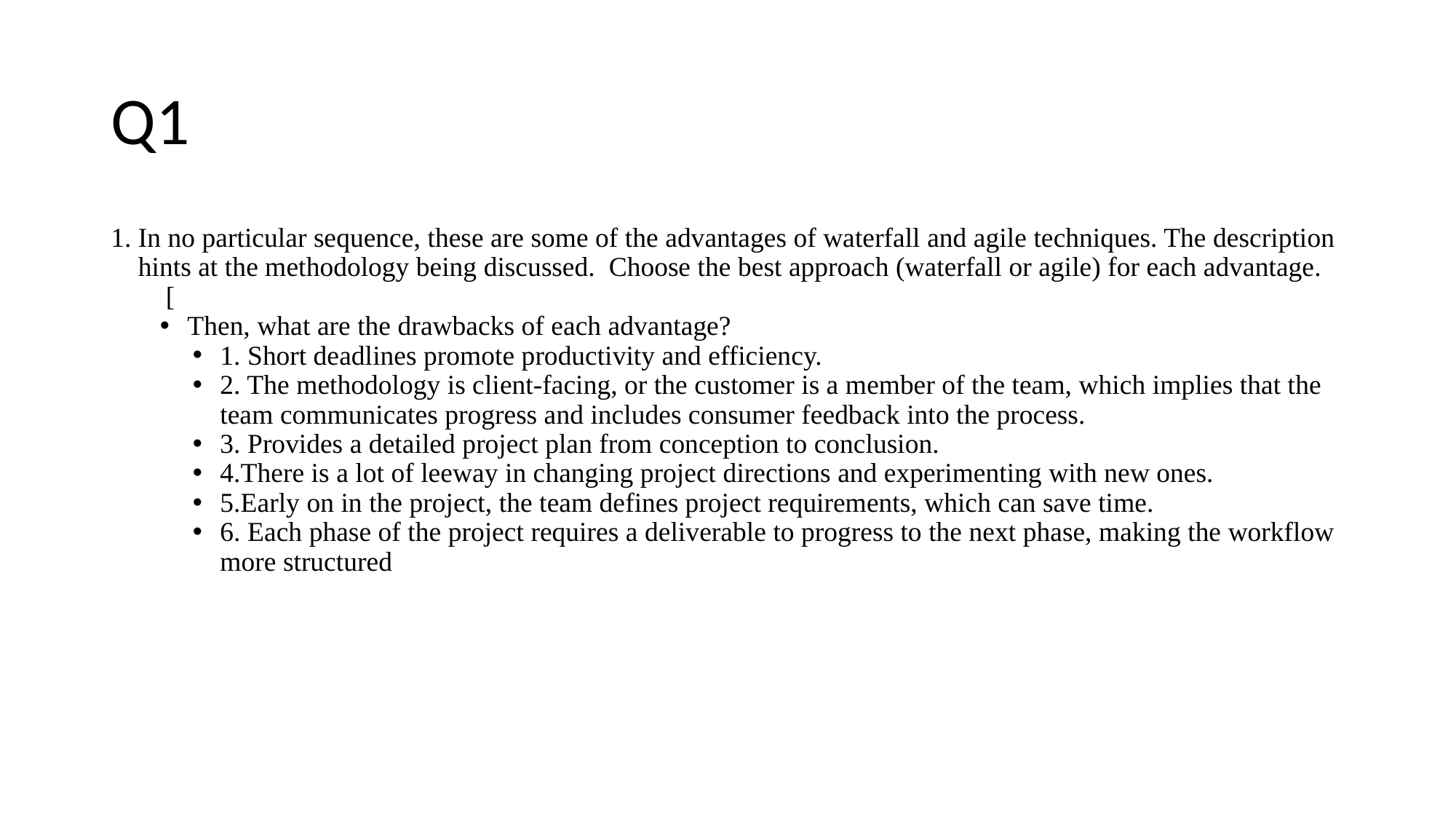

# Q1
In no particular sequence, these are some of the advantages of waterfall and agile techniques. The description hints at the methodology being discussed.  Choose the best approach (waterfall or agile) for each advantage.       [
Then, what are the drawbacks of each advantage?
1. Short deadlines promote productivity and efficiency.
2. The methodology is client-facing, or the customer is a member of the team, which implies that the team communicates progress and includes consumer feedback into the process.
3. Provides a detailed project plan from conception to conclusion.
4.There is a lot of leeway in changing project directions and experimenting with new ones.
5.Early on in the project, the team defines project requirements, which can save time.
6. Each phase of the project requires a deliverable to progress to the next phase, making the workflow more structured